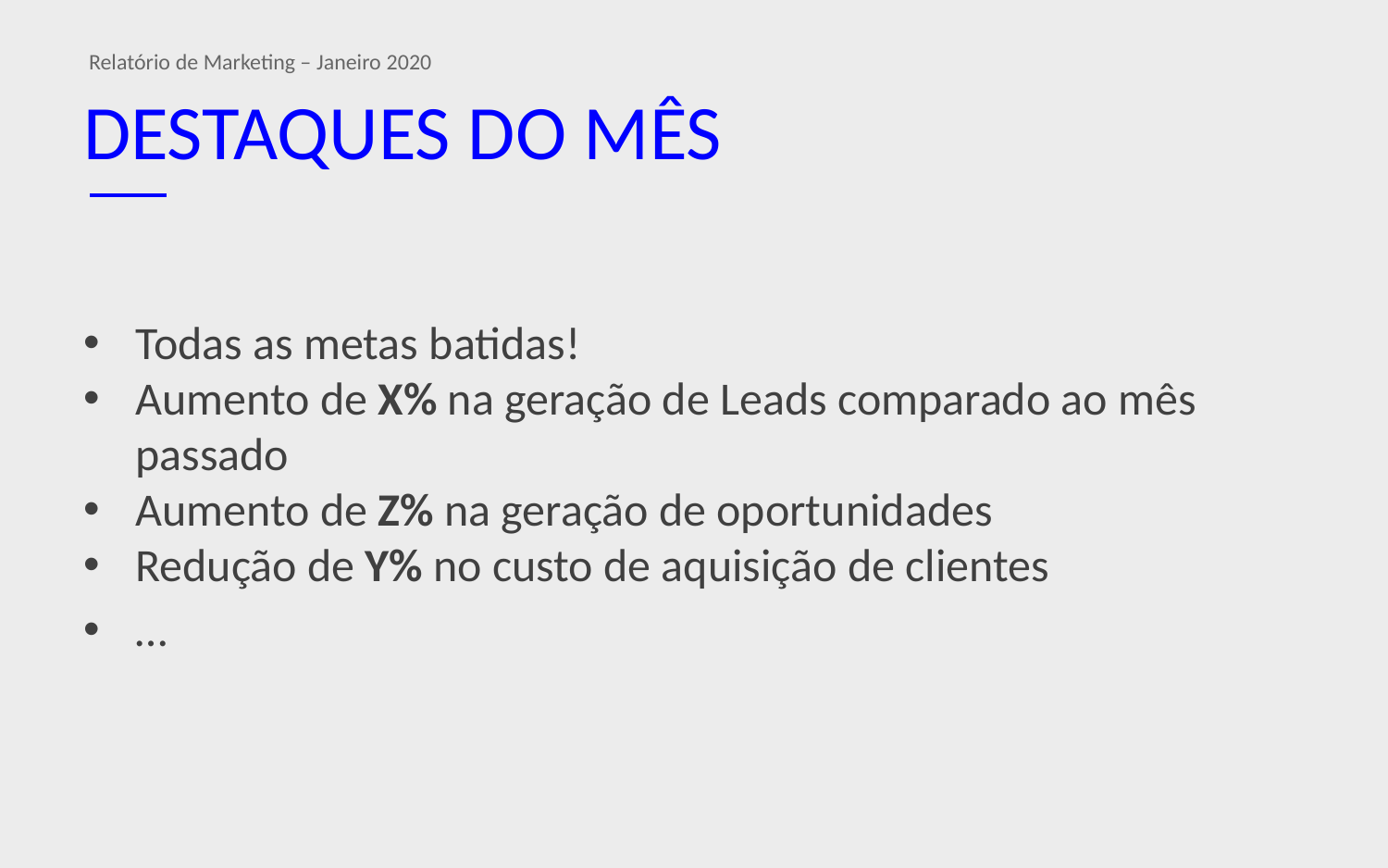

Relatório de Marketing – Janeiro 2020
# DESTAQUES DO MÊS
Todas as metas batidas!
Aumento de X% na geração de Leads comparado ao mês passado
Aumento de Z% na geração de oportunidades
Redução de Y% no custo de aquisição de clientes
…